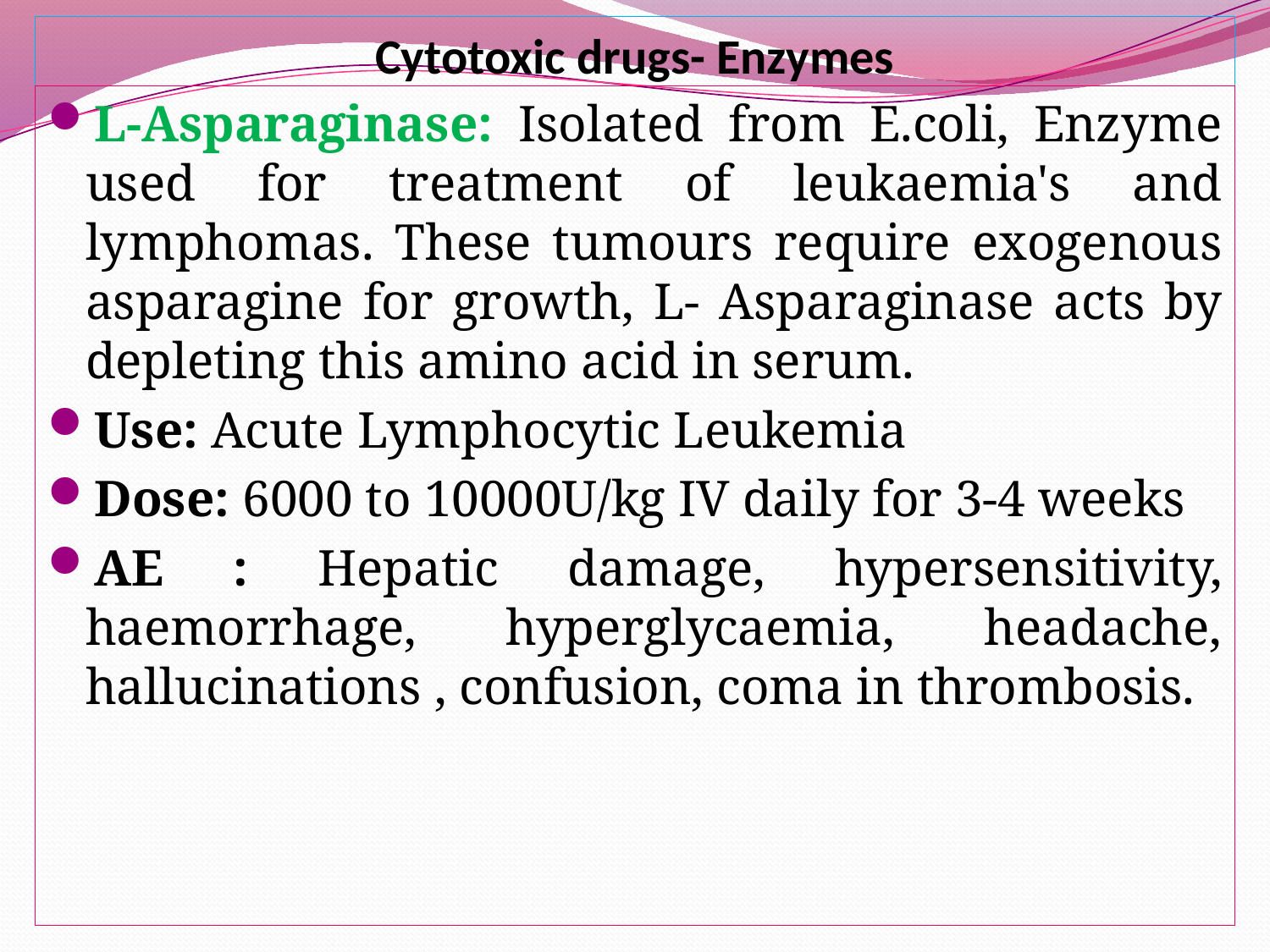

# Cytotoxic drugs- Enzymes
L-Asparaginase: Isolated from E.coli, Enzyme used for treatment of leukaemia's and lymphomas. These tumours require exogenous asparagine for growth, L- Asparaginase acts by depleting this amino acid in serum.
Use: Acute Lymphocytic Leukemia
Dose: 6000 to 10000U/kg IV daily for 3-4 weeks
AE : Hepatic damage, hypersensitivity, haemorrhage, hyperglycaemia, headache, hallucinations , confusion, coma in thrombosis.